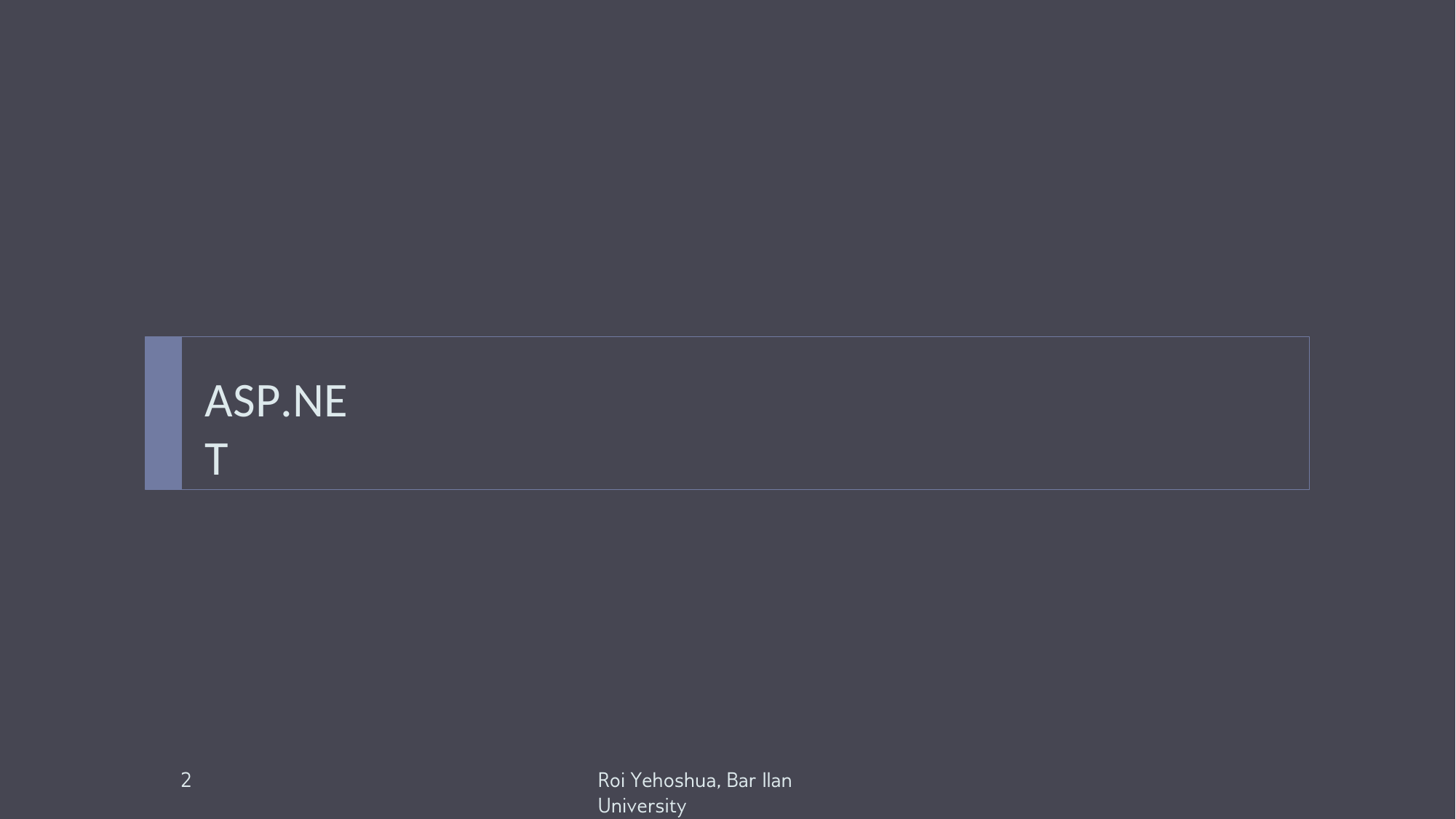

ASP.NET
2
Roi Yehoshua, Bar Ilan University